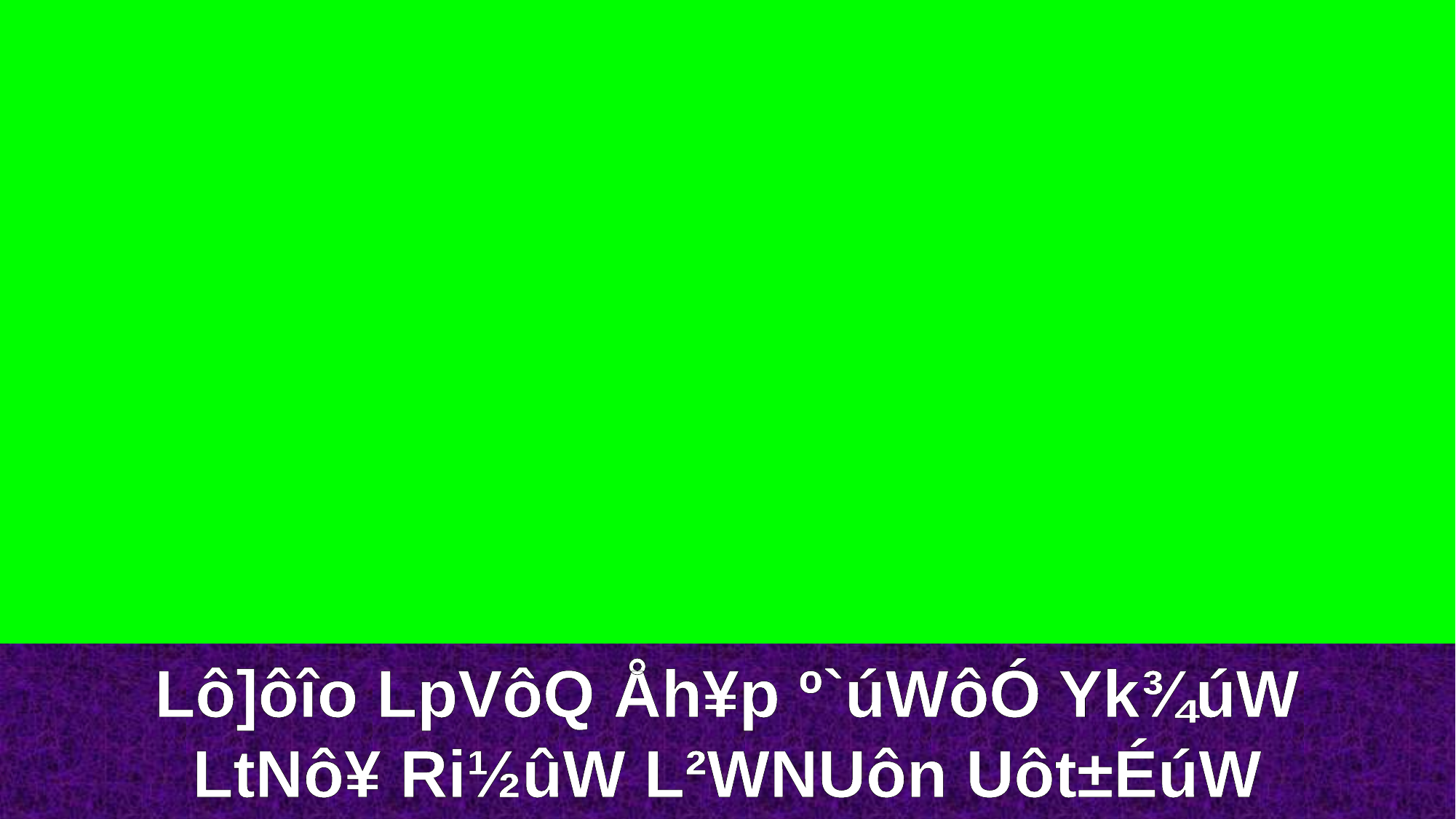

Lô]ôîo LpVôQ Åh¥p º`úWôÓ Yk¾úW
LtNô¥ Ri½ûW L²WNUôn Uôt±ÉúW